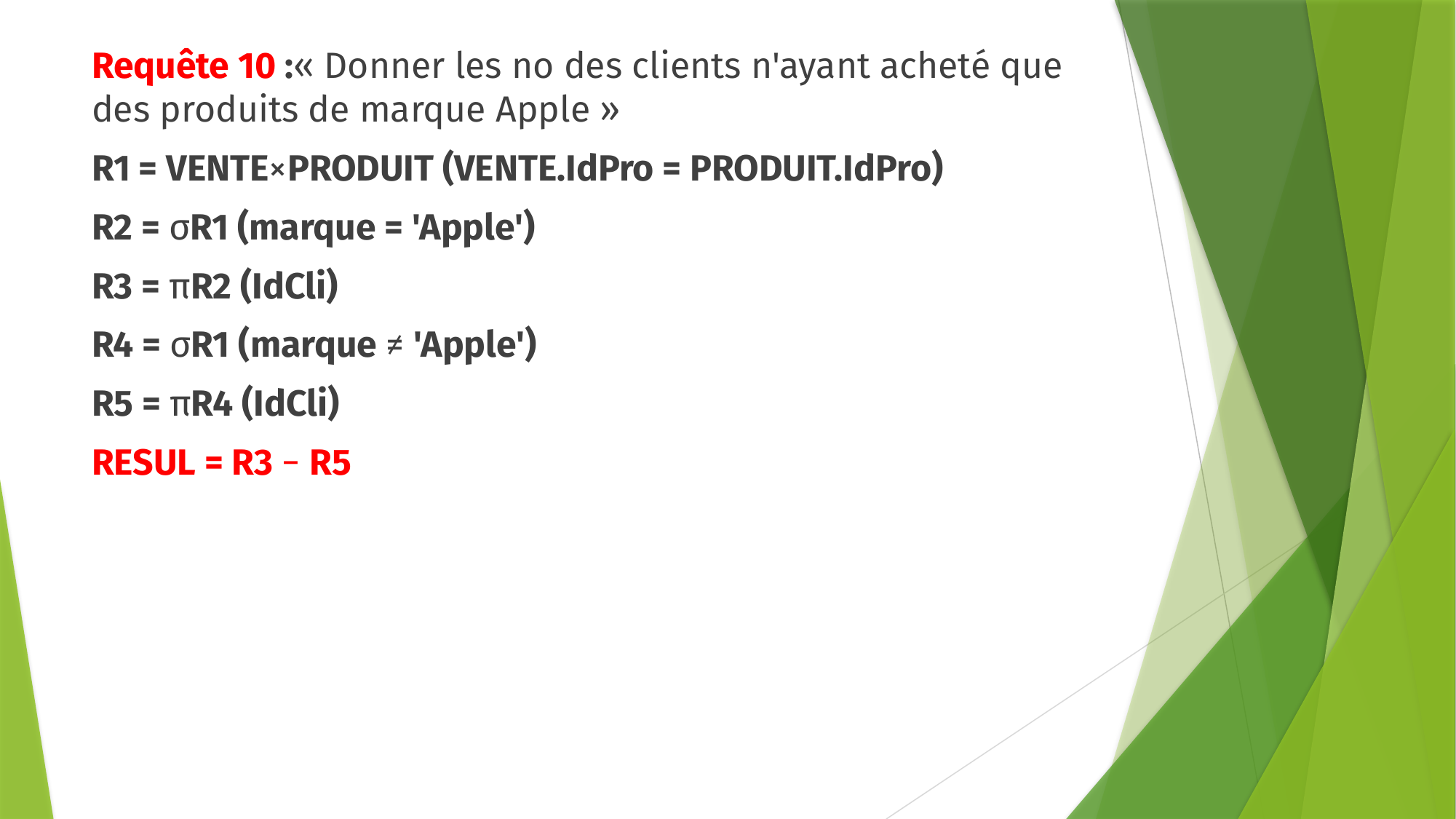

Requête 10 :« Donner les no des clients n'ayant acheté que des produits de marque Apple »
R1 = VENTE×PRODUIT (VENTE.IdPro = PRODUIT.IdPro)
R2 = σR1 (marque = 'Apple')
R3 = πR2 (IdCli)
R4 = σR1 (marque ≠ 'Apple')
R5 = πR4 (IdCli)
RESUL = R3 − R5